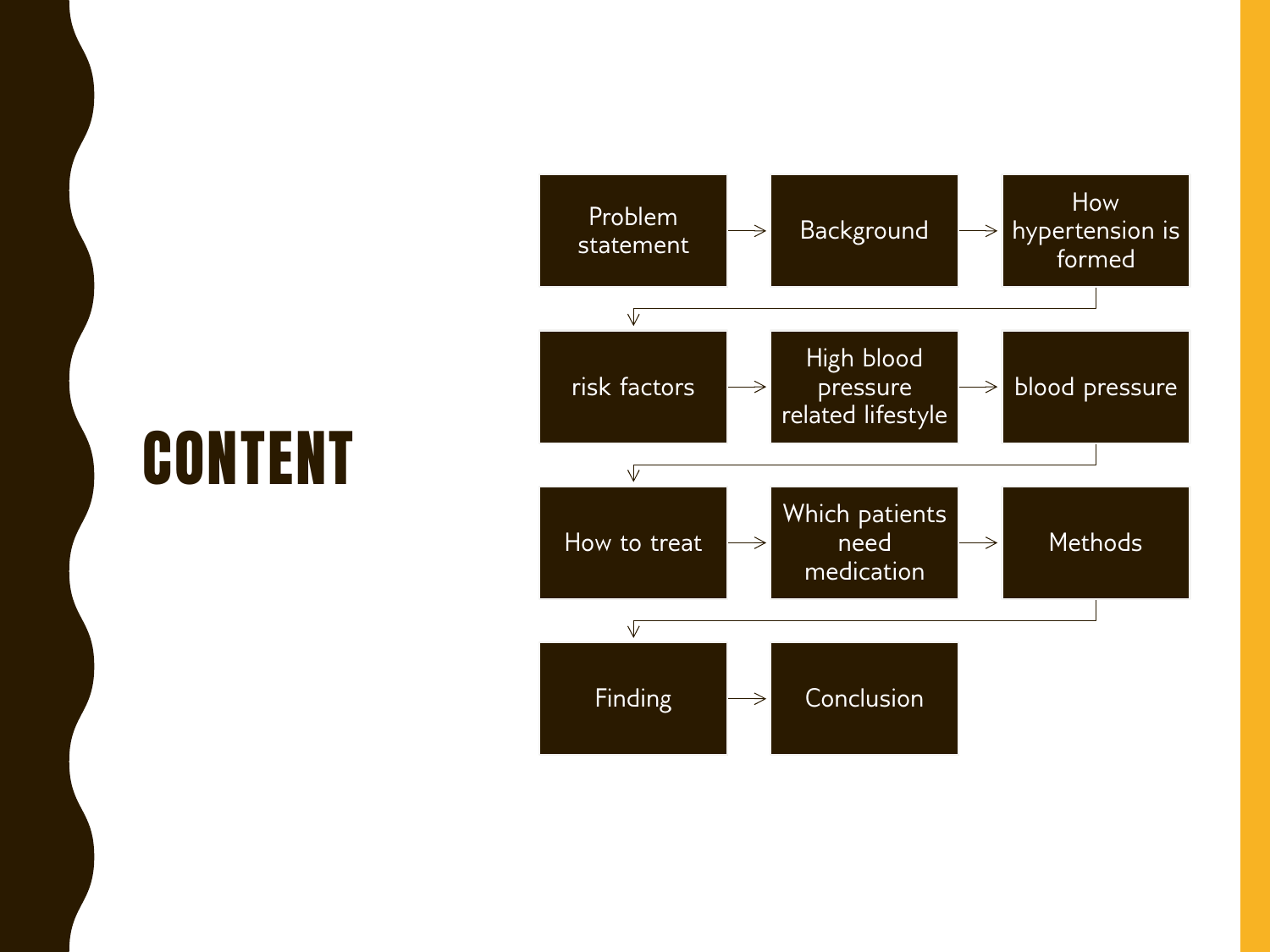

# Content

Problem statement

Background

How hypertension is formed

risk factors

High blood pressure related lifestyle

blood pressure

How to treat

Which patients need medication

Methods

Finding
Conclusion